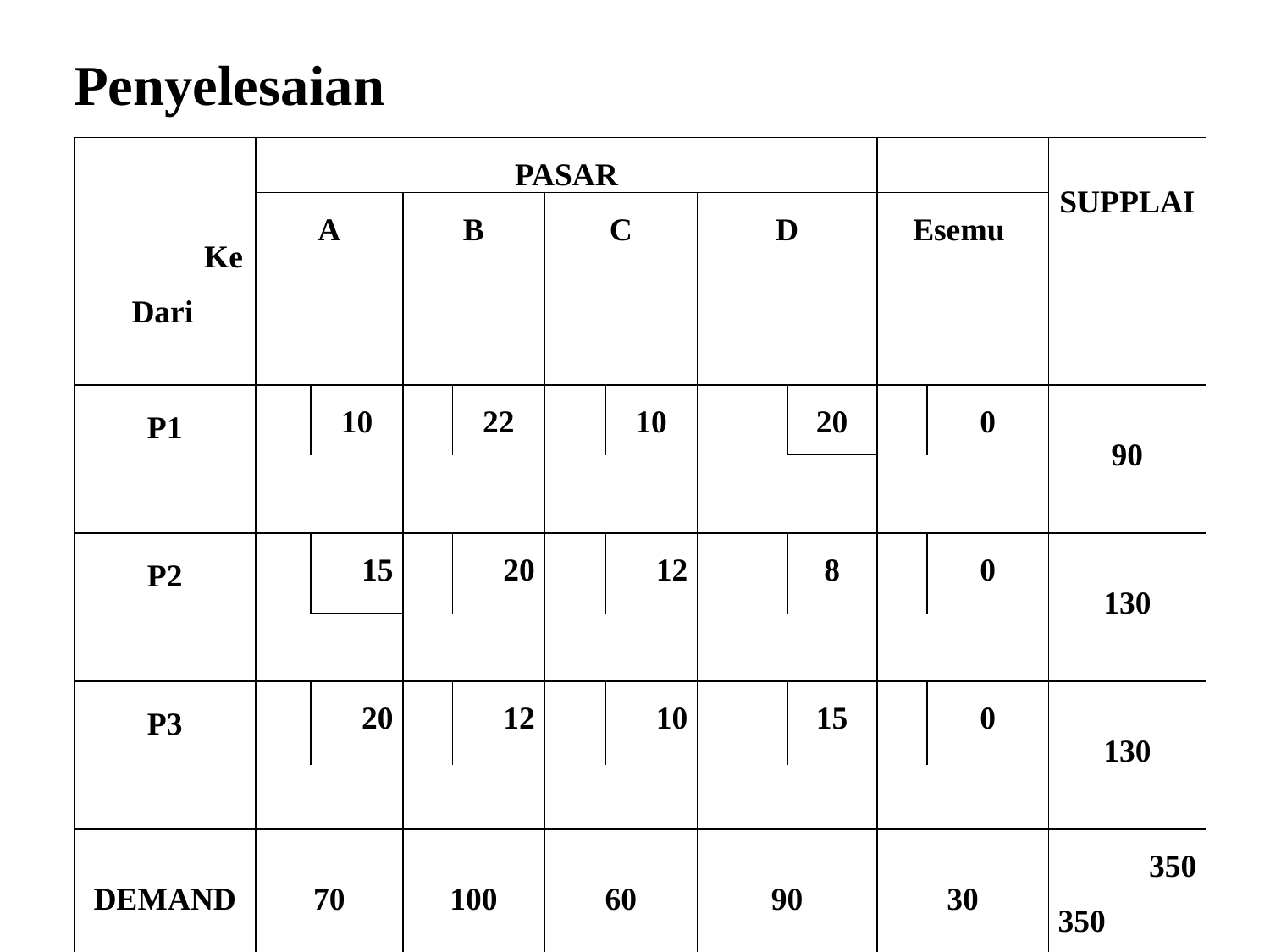

Penyelesaian
| Ke   Dari | PASAR |  |  |  |  |  |  |  |  |  | SUPPLAI |
| --- | --- | --- | --- | --- | --- | --- | --- | --- | --- | --- | --- |
|  | A |  | B |  | C |  | D |  | Esemu |  |  |
| P1 |  | 10 |  | 22 |  | 10 |  | 20 |  | 0 | 90 |
|  |  |  |  |  |  |  |  |  |  |  |  |
| P2 |  | 15 |  | 20 |  | 12 |  | 8 |  | 0 | 130 |
|  |  |  |  |  |  |  |  |  |  |  |  |
| P3 |  | 20 |  | 12 |  | 10 |  | 15 |  | 0 | 130 |
|  |  |  |  |  |  |  |  |  |  |  |  |
| DEMAND | 70 |  | 100 |  | 60 |  | 90 |  | 30 |  | 350   350 |